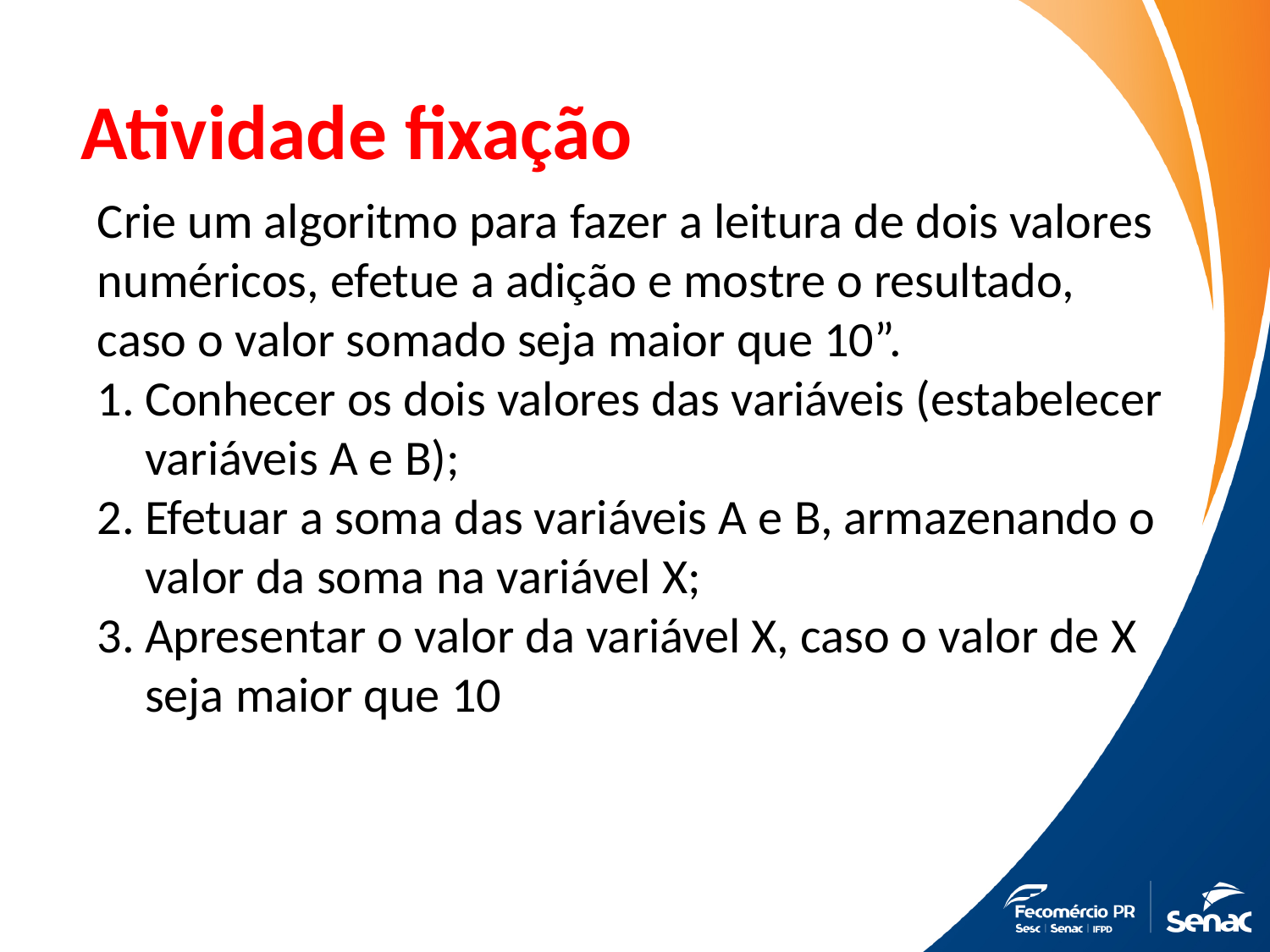

Atividade fixação
Crie um algoritmo para fazer a leitura de dois valores numéricos, efetue a adição e mostre o resultado, caso o valor somado seja maior que 10”.
Conhecer os dois valores das variáveis (estabelecer variáveis A e B);
Efetuar a soma das variáveis A e B, armazenando o valor da soma na variável X;
Apresentar o valor da variável X, caso o valor de X seja maior que 10